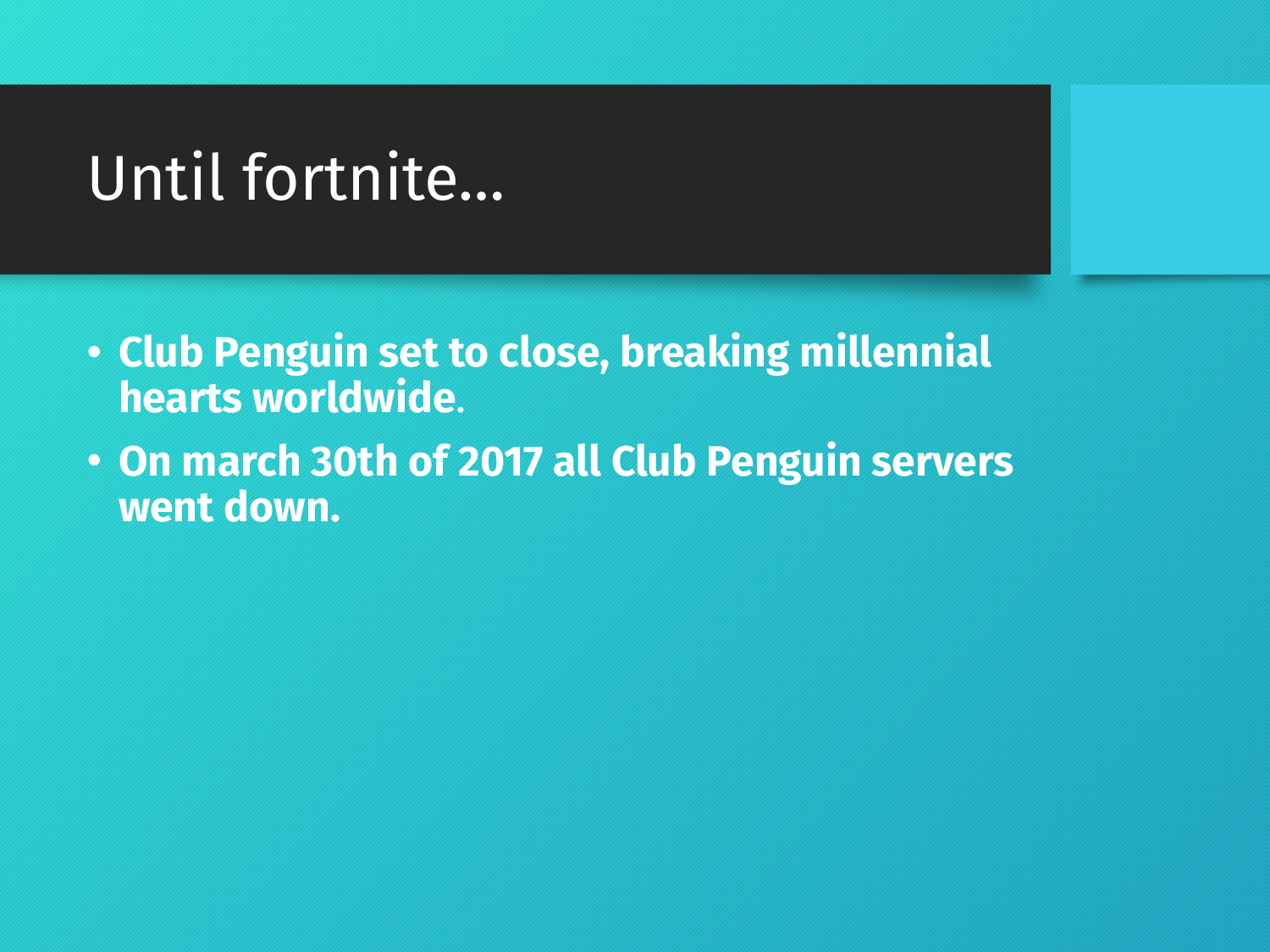

# Until fortnite…
Club Penguin set to close, breaking millennial hearts worldwide.
On march 30th of 2017 all Club Penguin servers went down.